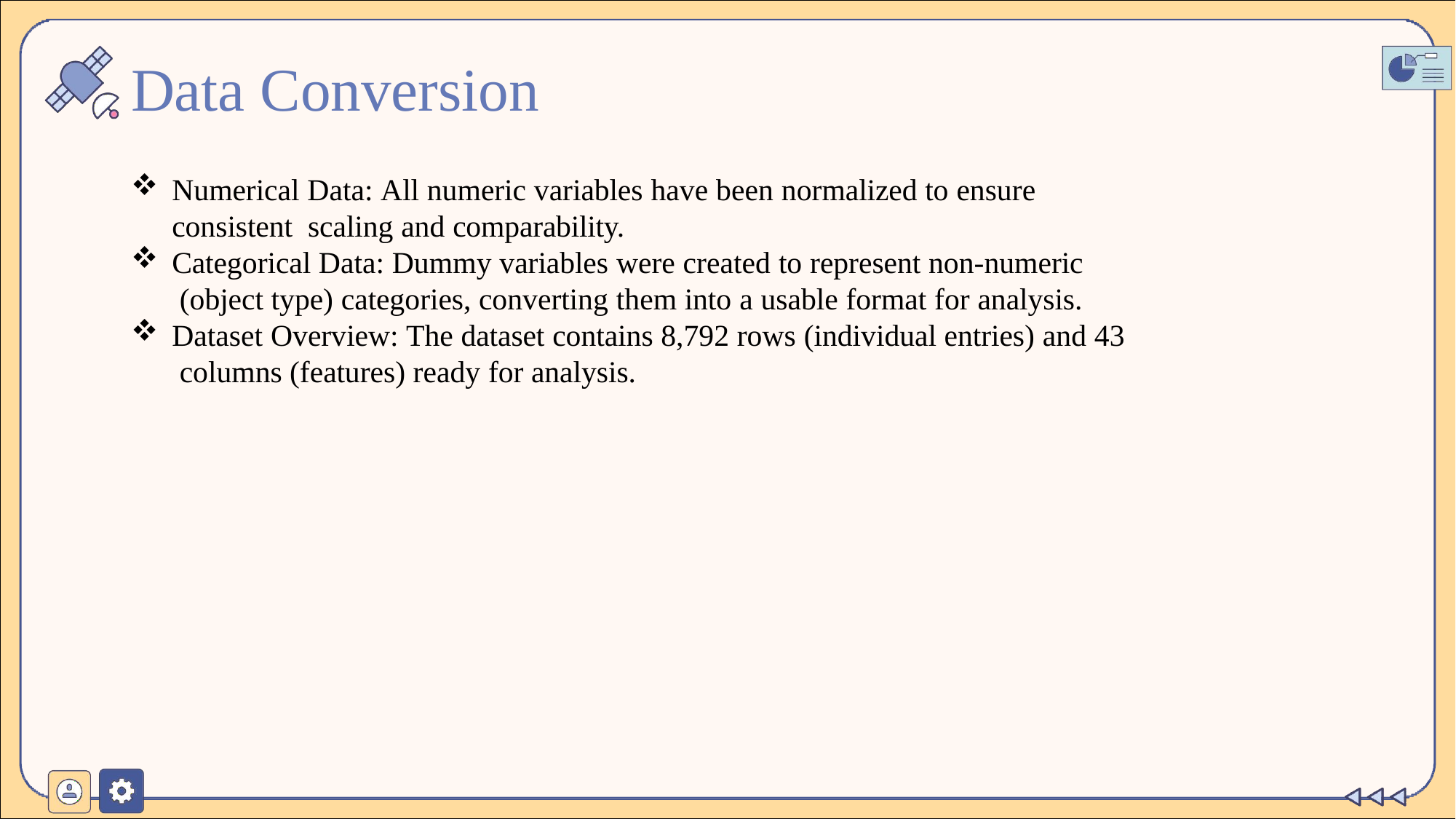

# Data Conversion
Numerical Data: All numeric variables have been normalized to ensure consistent  scaling and comparability.
Categorical Data: Dummy variables were created to represent non-numeric  (object type) categories, converting them into a usable format for analysis.
Dataset Overview: The dataset contains 8,792 rows (individual entries) and 43  columns (features) ready for analysis.